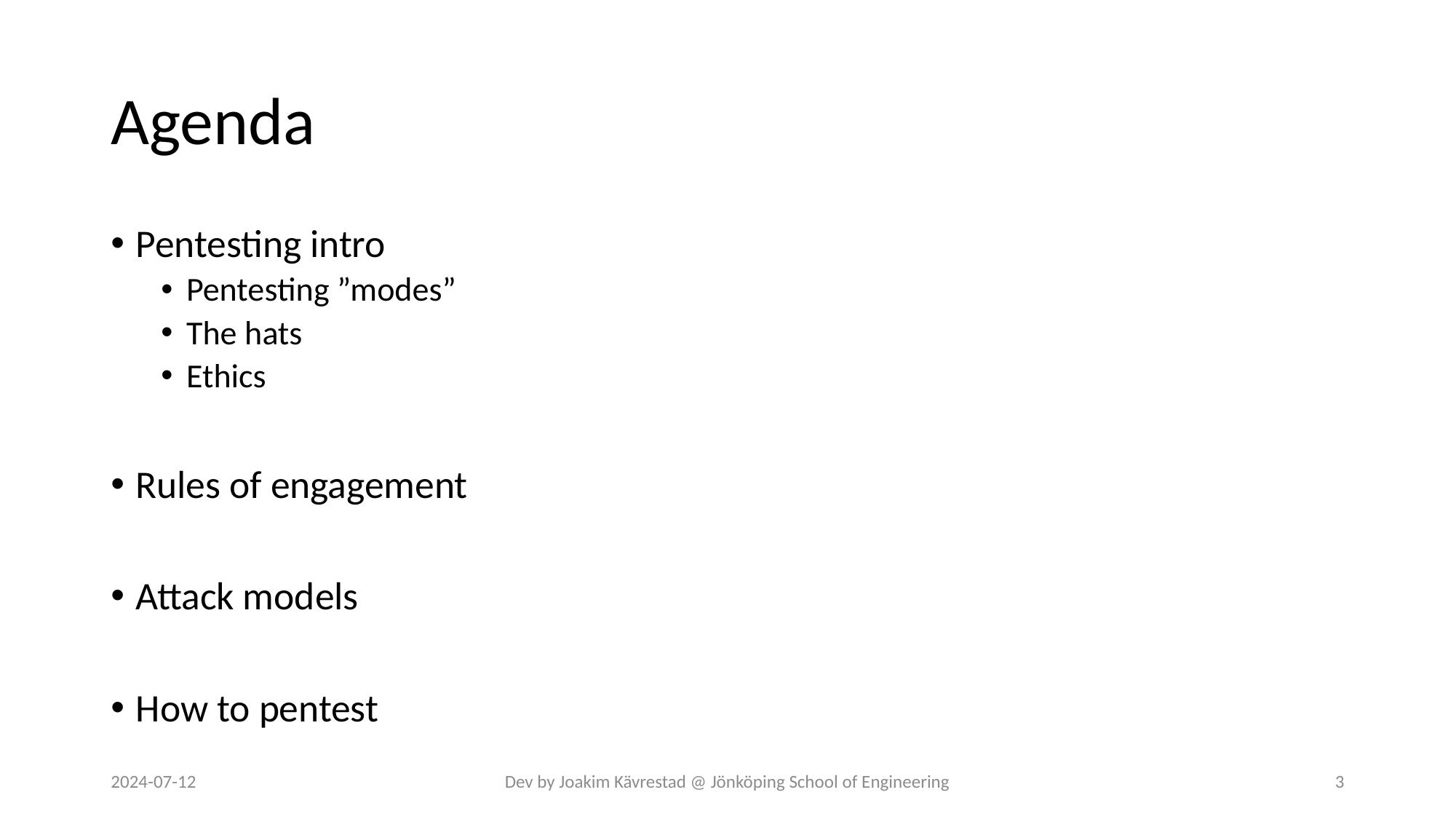

# Agenda
Pentesting intro
Pentesting ”modes”
The hats
Ethics

Rules of engagement

Attack models

How to pentest

2024-07-12
Dev by Joakim Kävrestad @ Jönköping School of Engineering
3